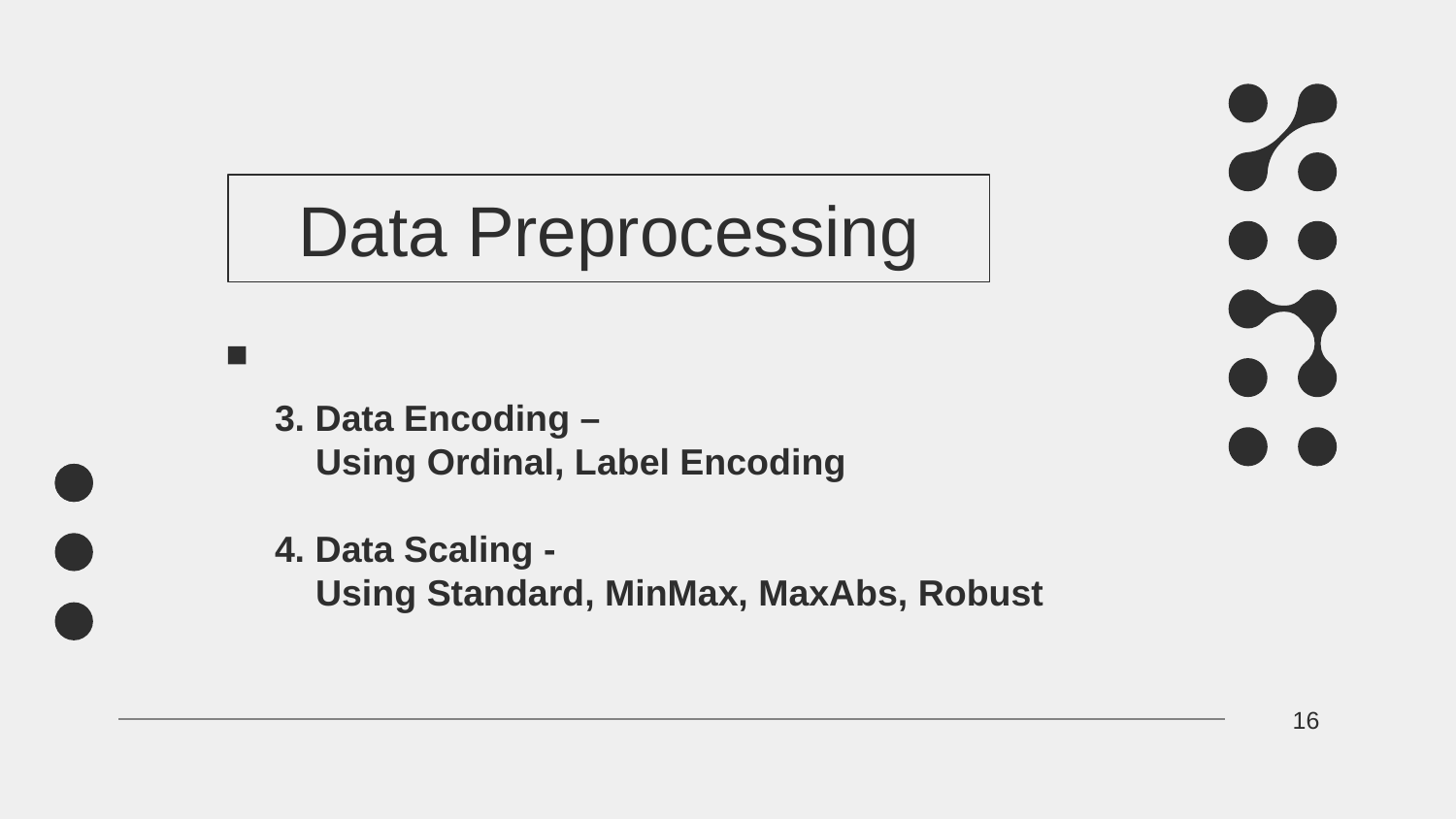

# Data Preprocessing
3. Data Encoding –
    Using Ordinal, Label Encoding

4. Data Scaling -
    Using Standard, MinMax, MaxAbs, Robust

16